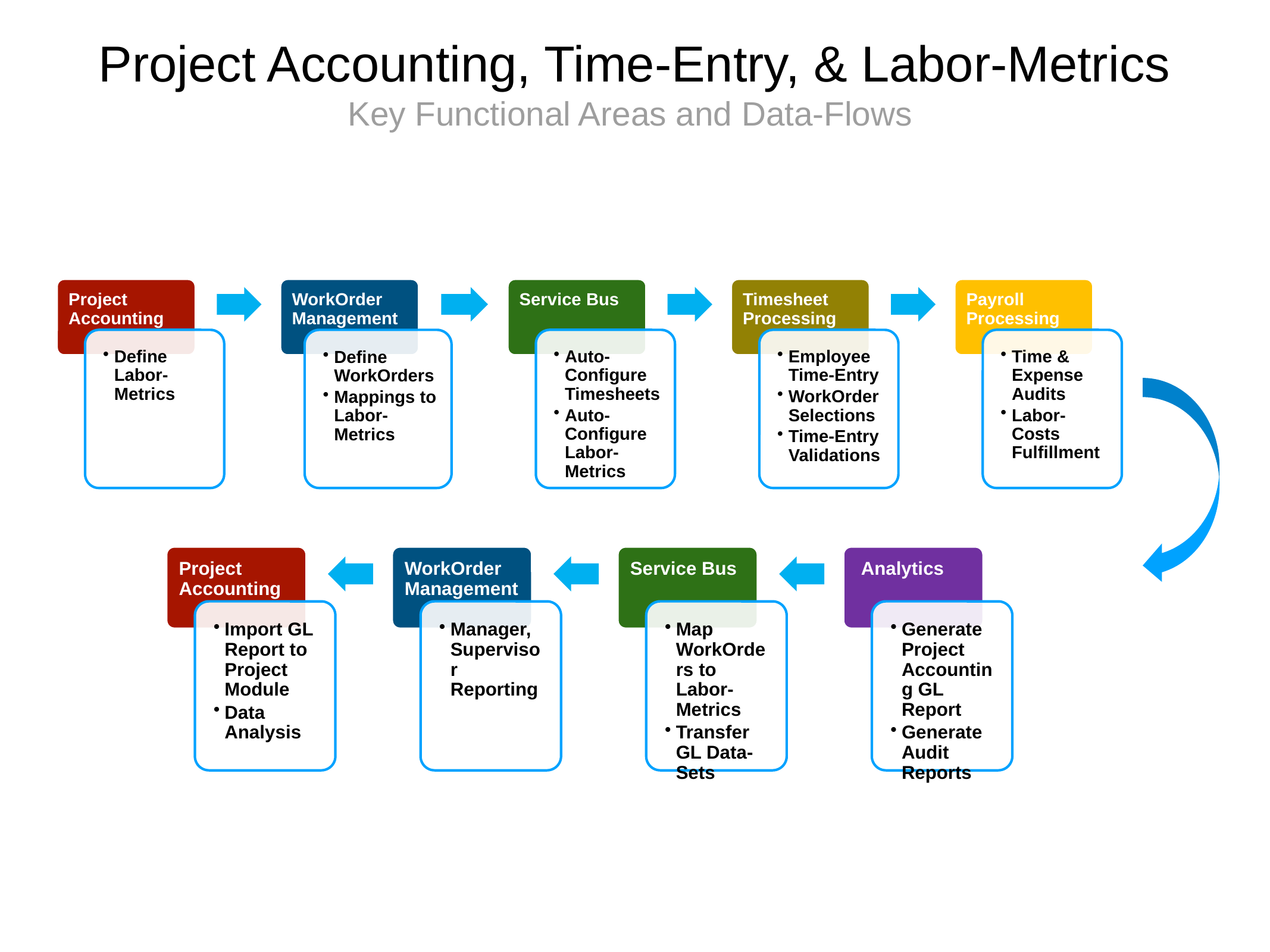

Project Accounting
Define Labor-Metrics

WorkOrder Management
Define WorkOrders
Mappings to Labor-Metrics

Service Bus
Auto-Configure Timesheets
Auto-Configure Labor-Metrics

Timesheet Processing
Employee Time-Entry
WorkOrder Selections
Time-Entry Validations

Payroll Processing
Time & Expense Audits
Labor-Costs Fulfillment

Project Accounting, Time-Entry, & Labor-Metrics
Key Functional Areas and Data-Flows

Project Accounting
Import GL Report to Project Module
Data Analysis

WorkOrder Management
Manager, Supervisor Reporting

Service Bus
Map WorkOrders to Labor-Metrics
Transfer GL Data-Sets

 Analytics
Generate Project Accounting GL Report
Generate Audit Reports